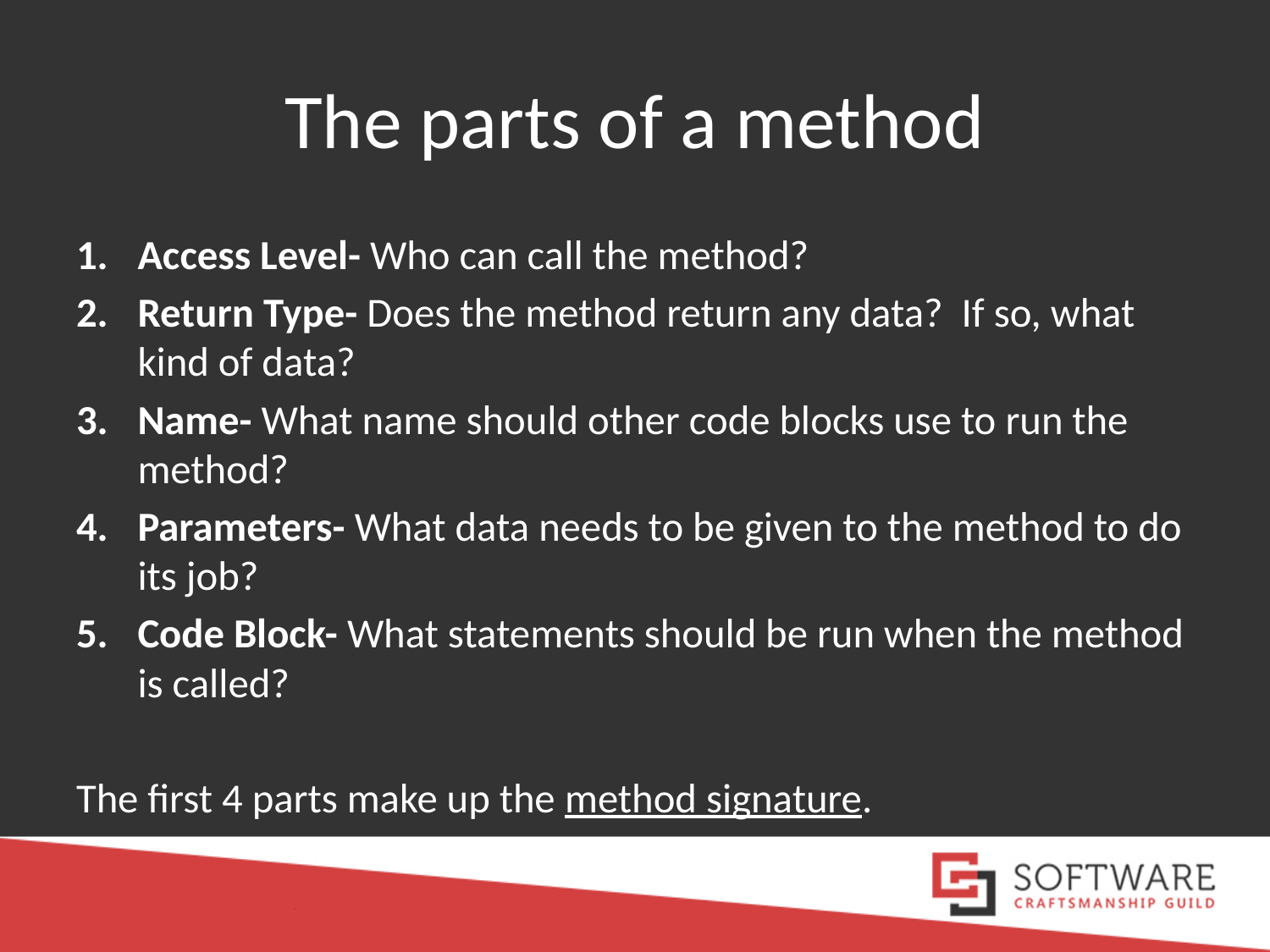

# The parts of a method
Access Level- Who can call the method?
Return Type- Does the method return any data?  If so, what kind of data?
Name- What name should other code blocks use to run the method?
Parameters- What data needs to be given to the method to do its job?
Code Block- What statements should be run when the method is called?

The first 4 parts make up the method signature.